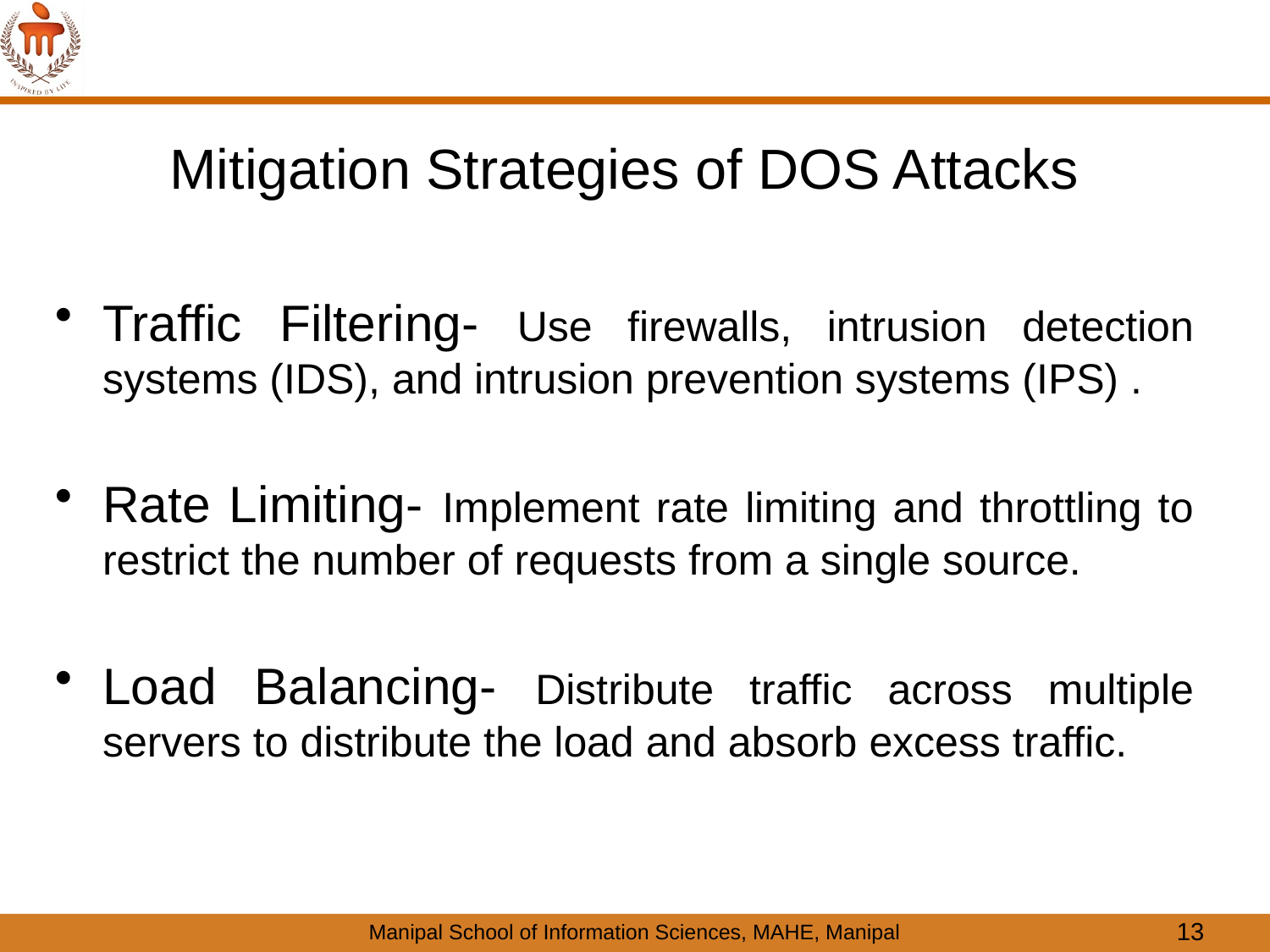

Mitigation Strategies of DOS Attacks

Traffic Filtering- Use firewalls, intrusion detection systems (IDS), and intrusion prevention systems (IPS) .

Rate Limiting- Implement rate limiting and throttling to restrict the number of requests from a single source.

Load Balancing- Distribute traffic across multiple servers to distribute the load and absorb excess traffic.

13